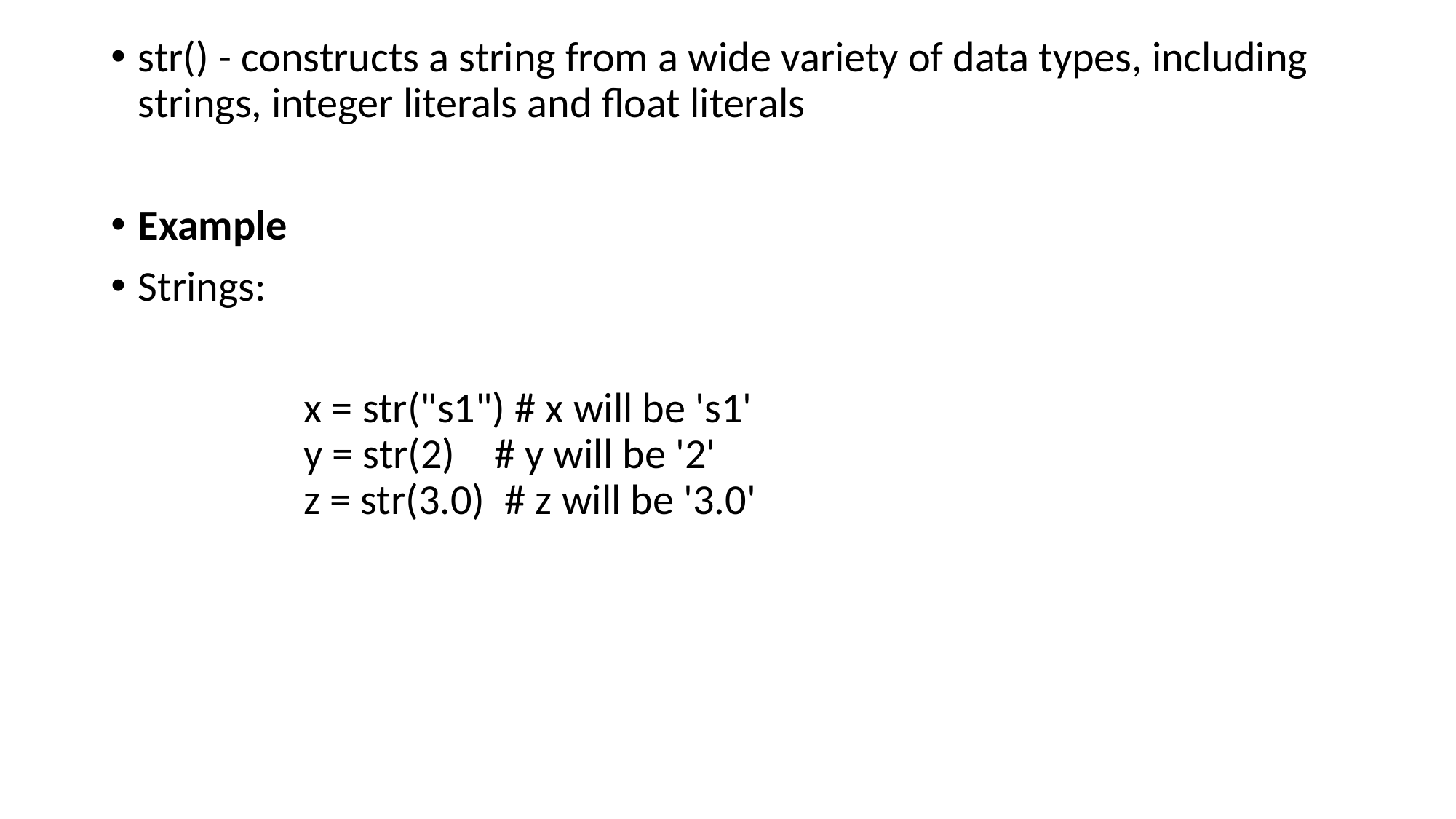

str() - constructs a string from a wide variety of data types, including strings, integer literals and float literals

Example
Strings:

                    x = str("s1") # x will be 's1'
                    y = str(2)    # y will be '2'
                    z = str(3.0)  # z will be '3.0'